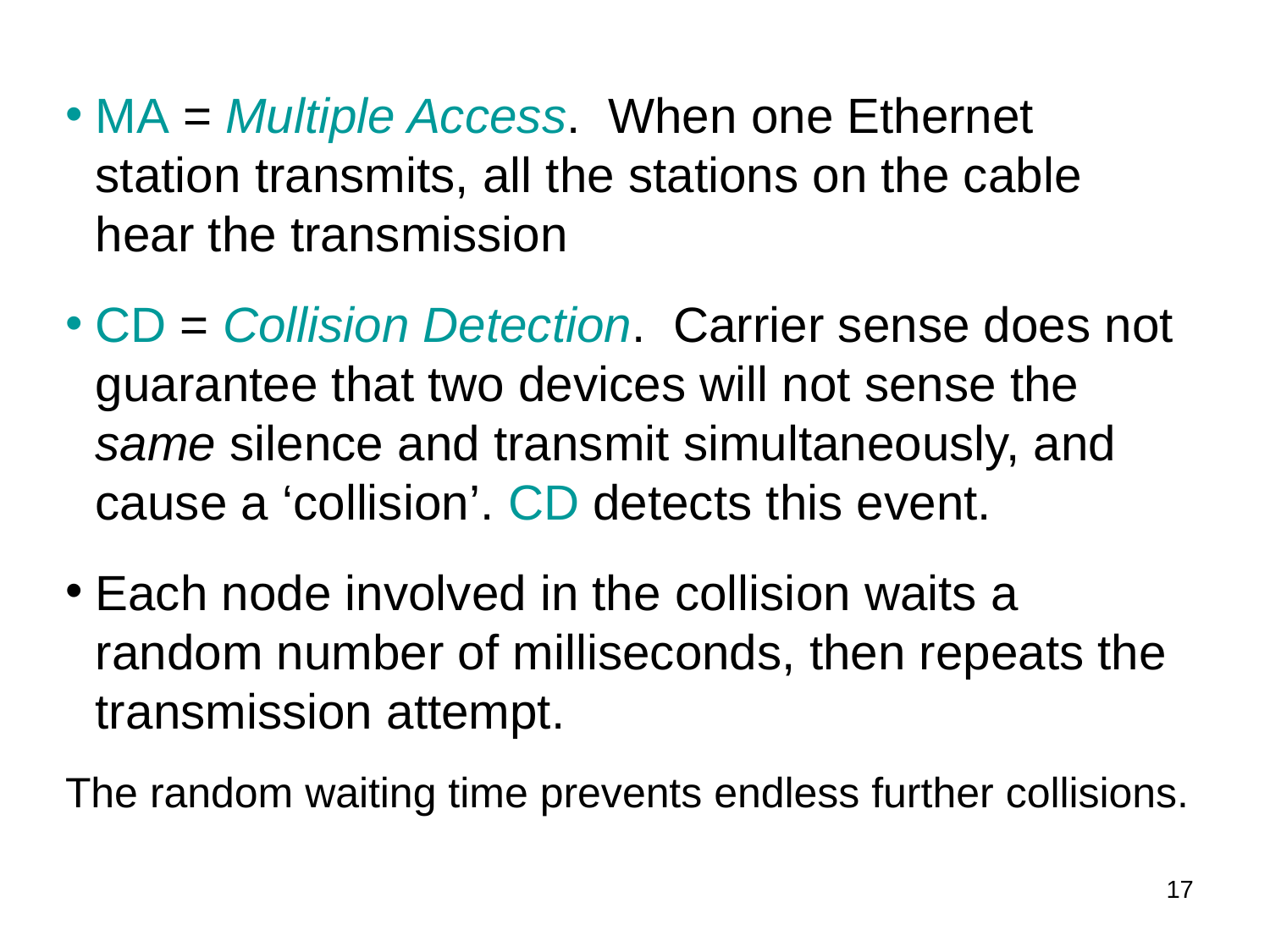

MA = Multiple Access.  When one Ethernet station transmits, all the stations on the cable hear the transmission
CD = Collision Detection.  Carrier sense does not guarantee that two devices will not sense the same silence and transmit simultaneously, and cause a ‘collision’. CD detects this event.
Each node involved in the collision waits a random number of milliseconds, then repeats the transmission attempt.
The random waiting time prevents endless further collisions.
17